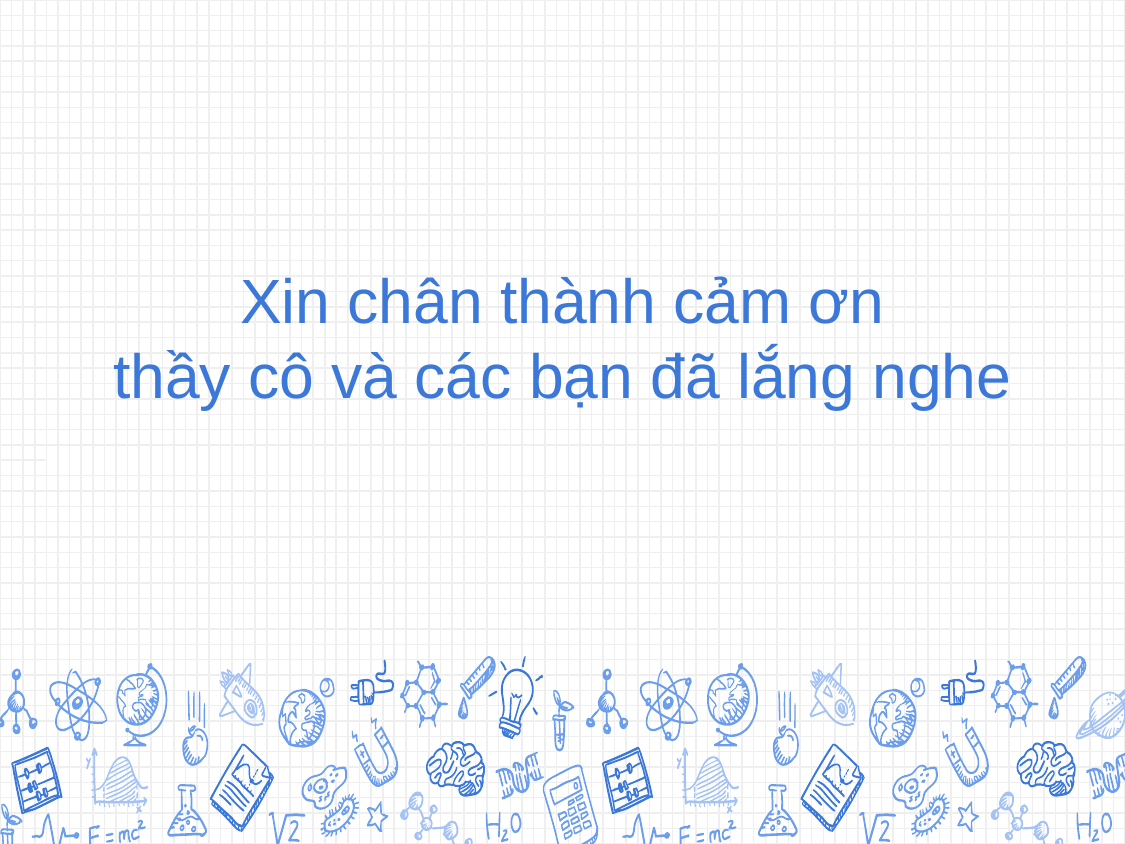

# Xin chân thành cảm ơn thầy cô và các bạn đã lắng nghe